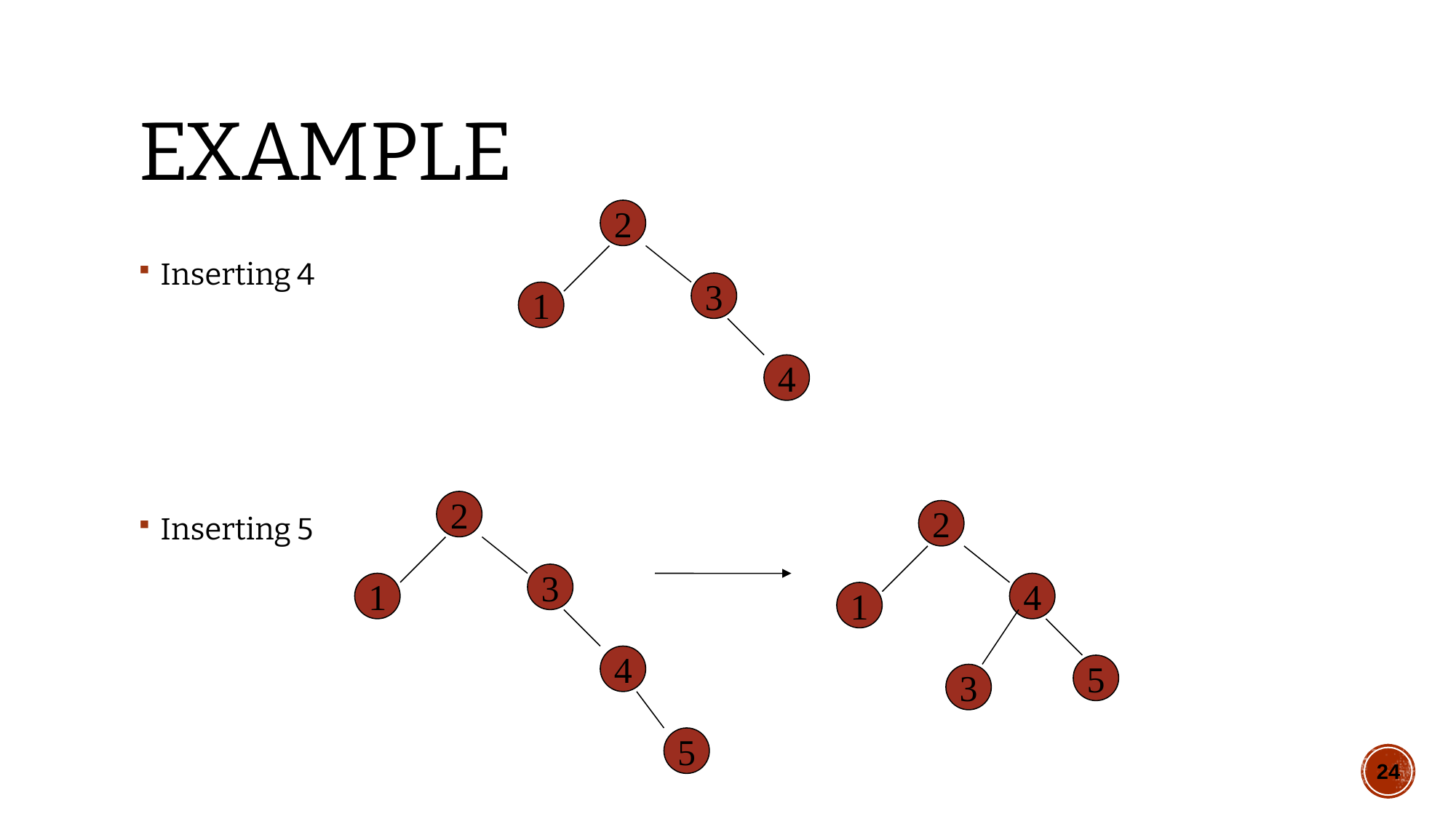

# Example
2

Inserting 4

Inserting 5
3
1

4
2
2

3
1

4
1

4
5
3

5
24